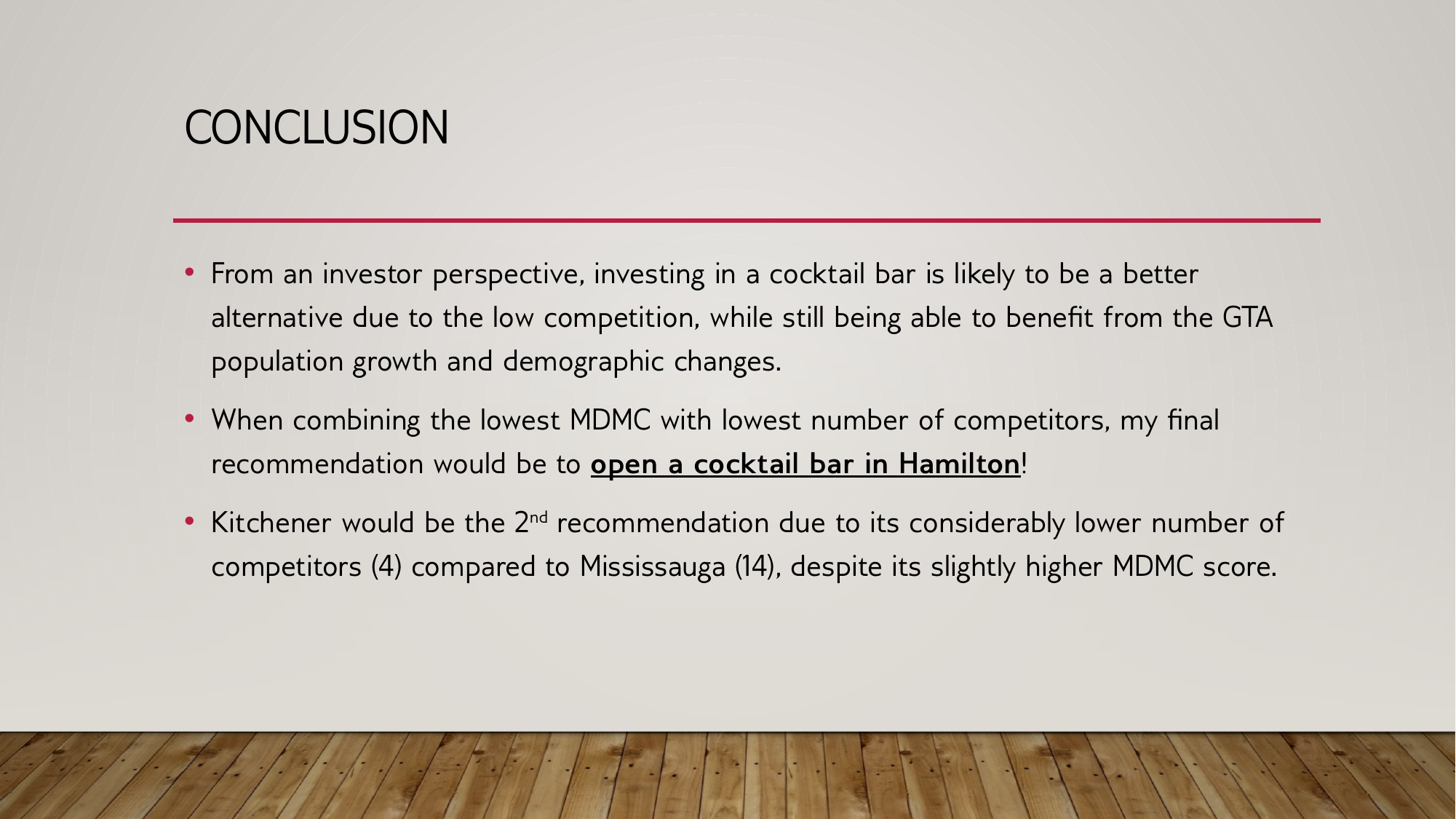

# conclusion
From an investor perspective, investing in a cocktail bar is likely to be a better alternative due to the low competition, while still being able to benefit from the GTA population growth and demographic changes.
When combining the lowest MDMC with lowest number of competitors, my final recommendation would be to open a cocktail bar in Hamilton!
Kitchener would be the 2nd recommendation due to its considerably lower number of competitors (4) compared to Mississauga (14), despite its slightly higher MDMC score.